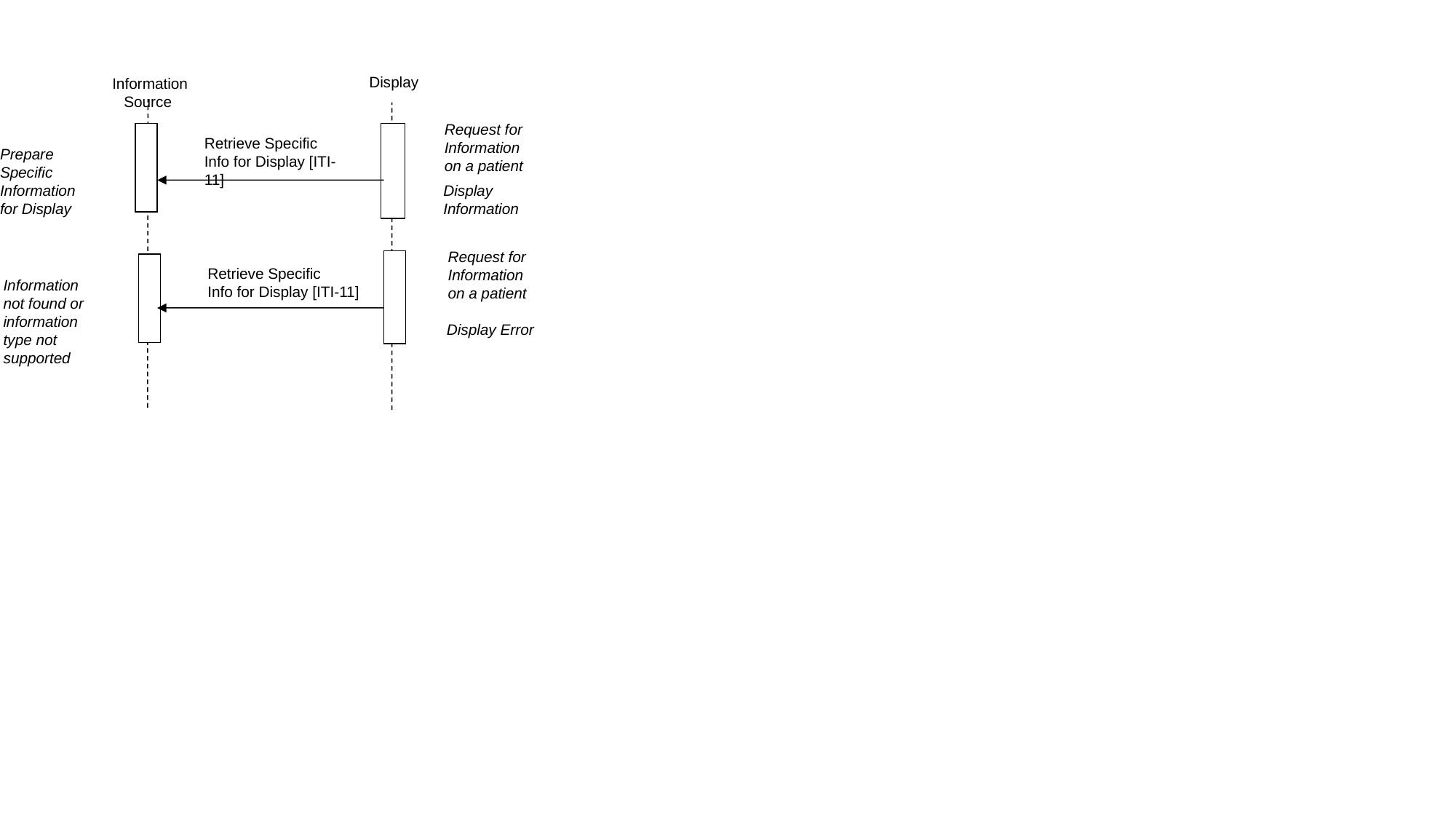

Display

Information Source

Request for
Information on a patient

Retrieve Specific
Info for Display [ITI-11]
Prepare Specific
Information for Display

Display Information
Request for
Information on a patient

Retrieve Specific
Info for Display [ITI-11]
Information not found or information type not supported

Display Error